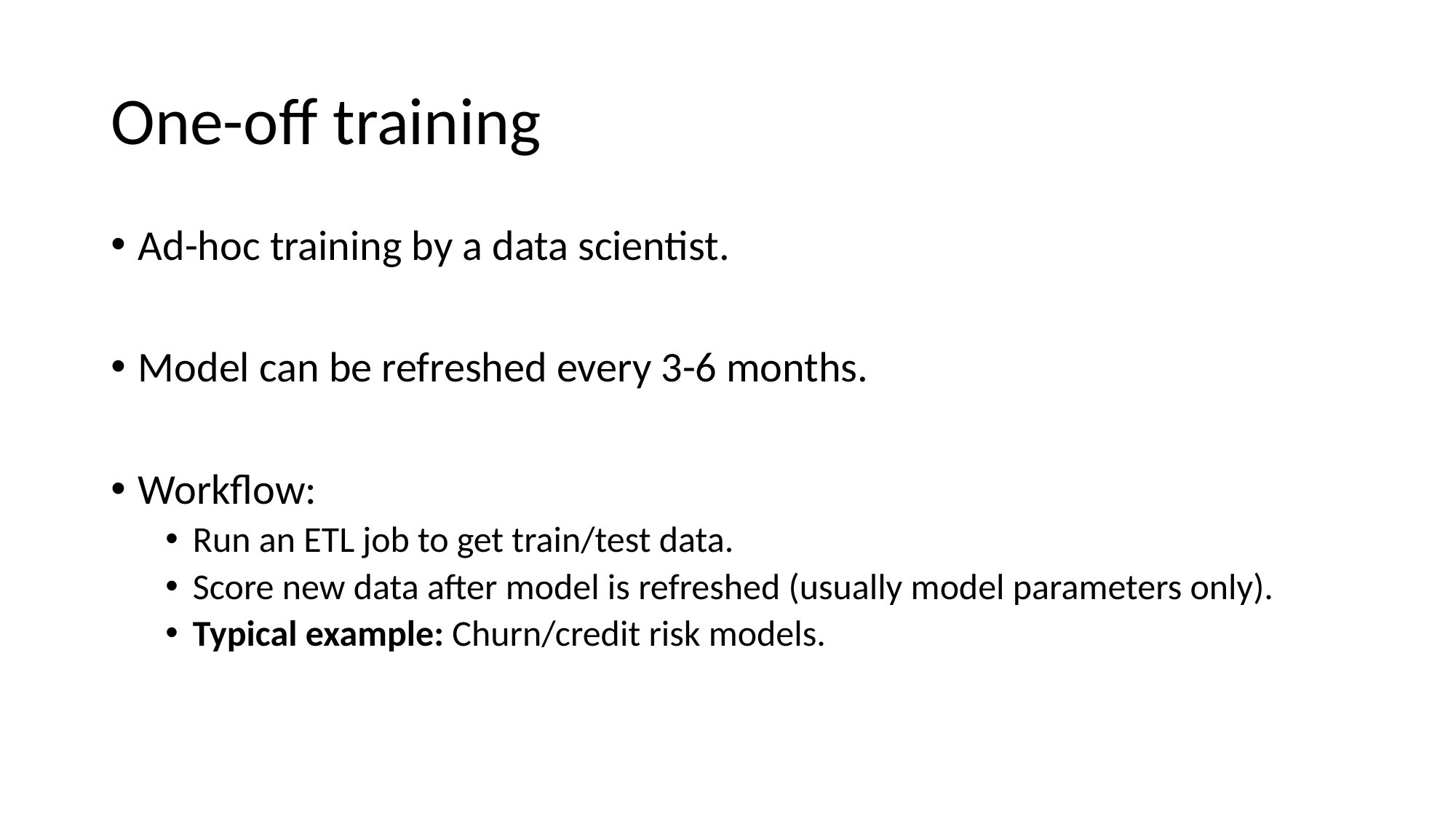

# One-off training
Ad-hoc training by a data scientist.

Model can be refreshed every 3-6 months.

Workflow:
Run an ETL job to get train/test data.
Score new data after model is refreshed (usually model parameters only).
Typical example: Churn/credit risk models.